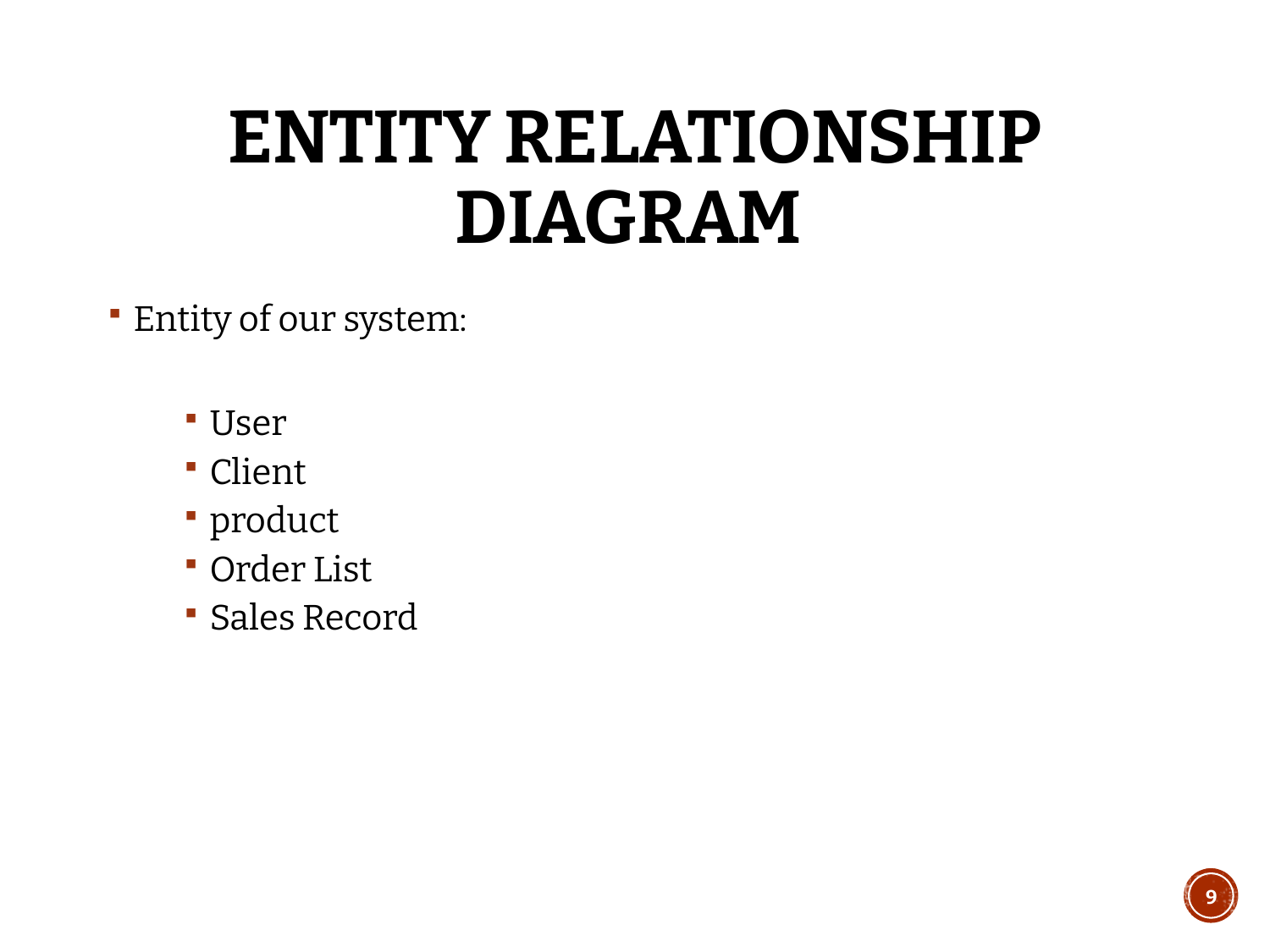

# Entity Relationship Diagram
Entity of our system:

User
Client
product
Order List
Sales Record

9